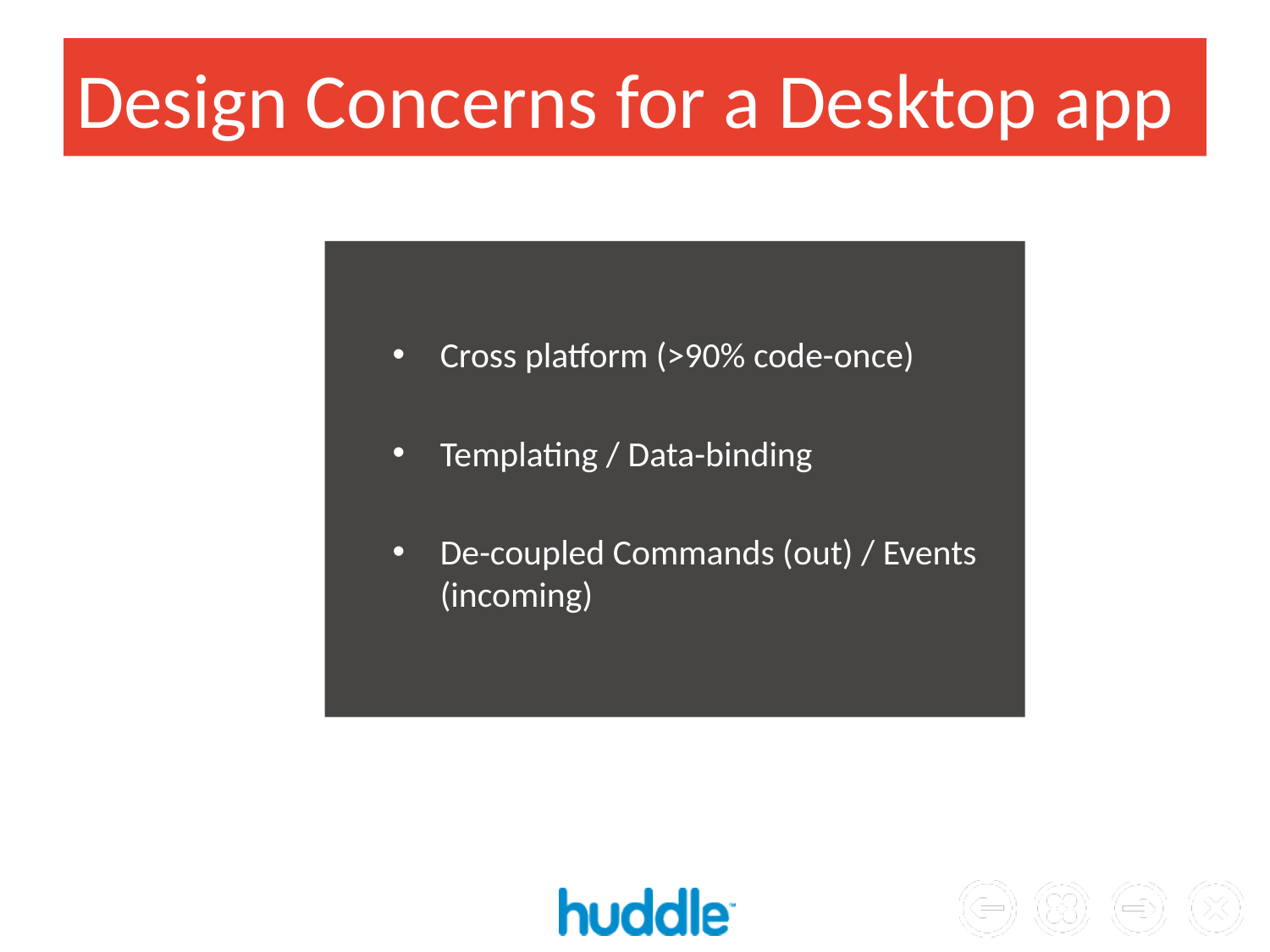

# Design Concerns for a Desktop app

Cross platform (>90% code-once)

Templating / Data-binding

De-coupled Commands (out) / Events (incoming)

Name here
Explanation here
Explanation here
Explanation here